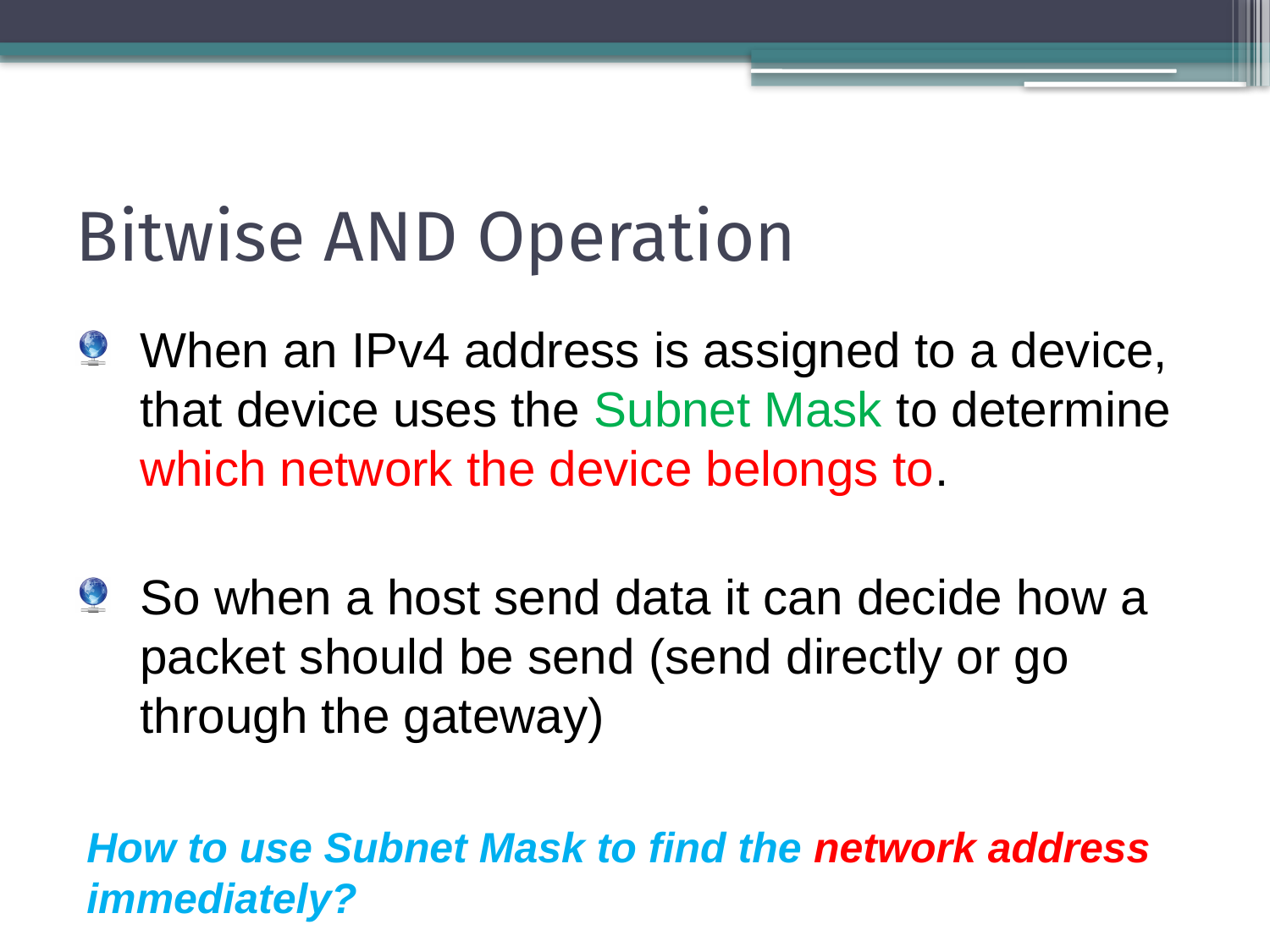

# Bitwise AND Operation
When an IPv4 address is assigned to a device, that device uses the Subnet Mask to determine which network the device belongs to.

So when a host send data it can decide how a packet should be send (send directly or go through the gateway)

How to use Subnet Mask to find the network address immediately?